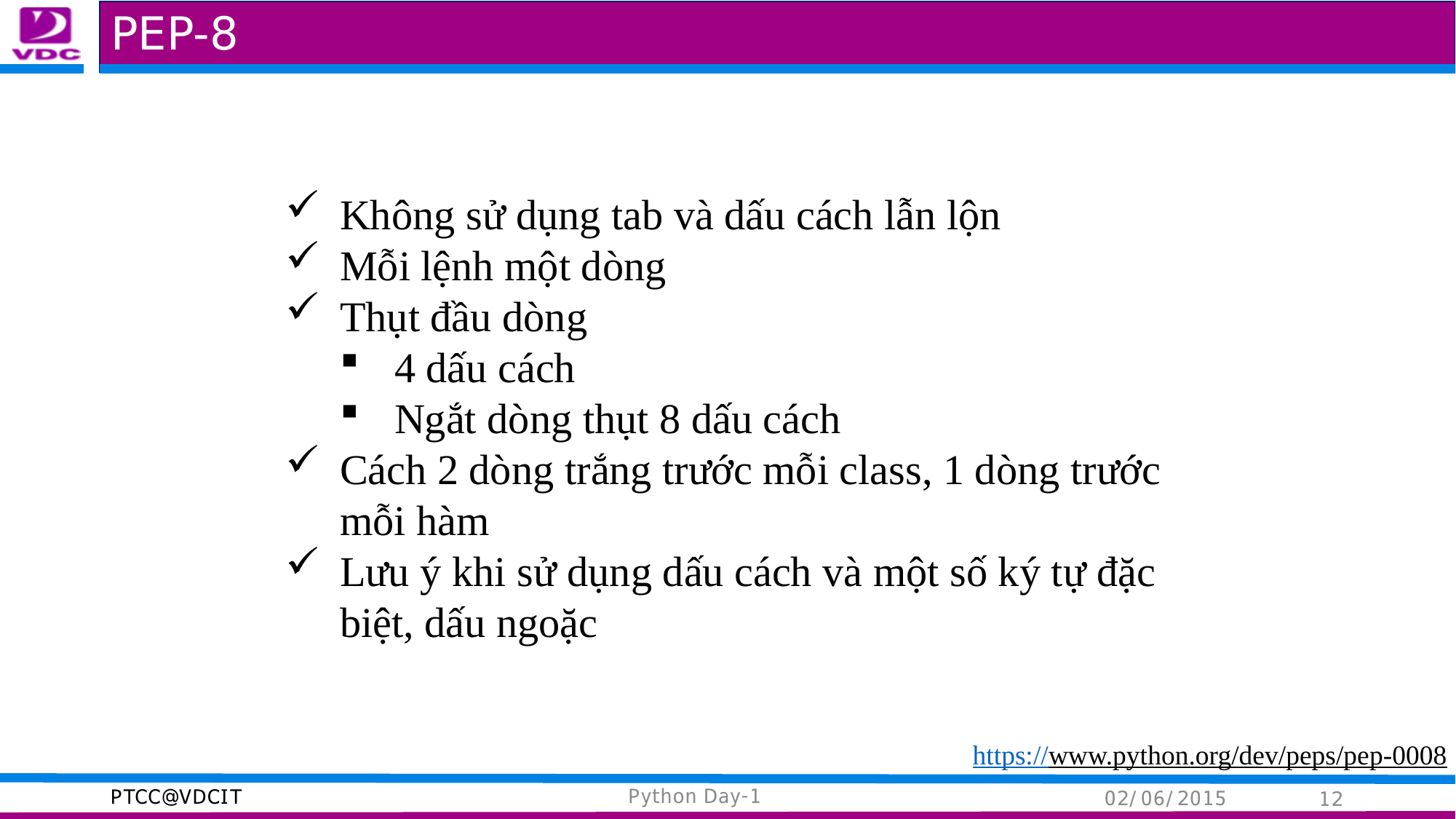

# PEP-8
Không sử dụng tab và dấu cách lẫn lộn
Mỗi lệnh một dòng
Thụt đầu dòng
4 dấu cách
Ngắt dòng thụt 8 dấu cách
Cách 2 dòng trắng trước mỗi class, 1 dòng trước mỗi hàm
Lưu ý khi sử dụng dấu cách và một số ký tự đặc biệt, dấu ngoặc

https://www.python.org/dev/peps/pep-0008
Python Day-1
02/06/2015
12